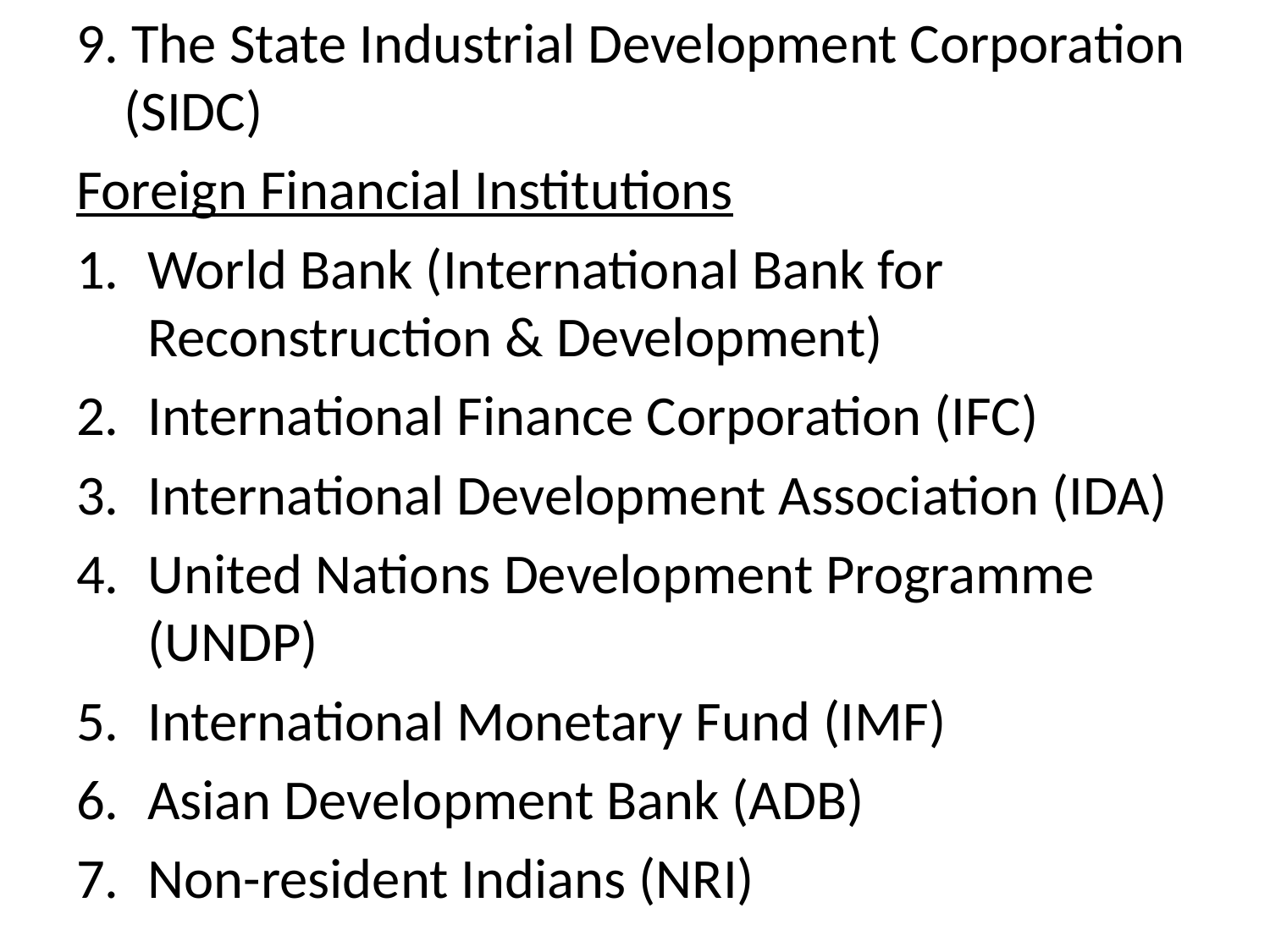

9. The State Industrial Development Corporation (SIDC)
Foreign Financial Institutions
World Bank (International Bank for Reconstruction & Development)
International Finance Corporation (IFC)
International Development Association (IDA)
United Nations Development Programme (UNDP)
International Monetary Fund (IMF)
Asian Development Bank (ADB)
Non-resident Indians (NRI)